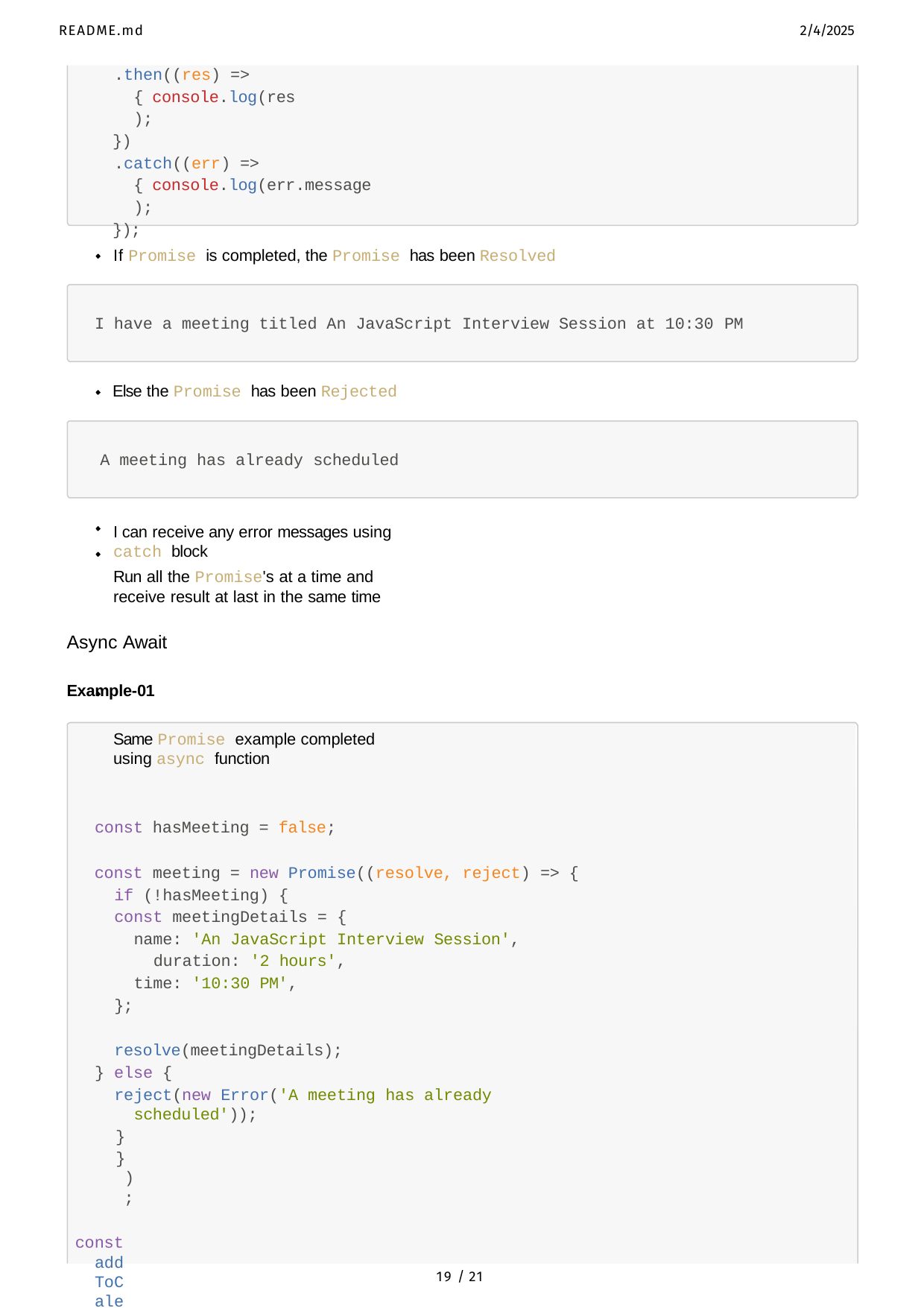

README.md
2/4/2025
.then((res) => { console.log(res);
})
.catch((err) => { console.log(err.message);
});

If Promise is completed, the Promise has been Resolved

I have a meeting titled An JavaScript Interview Session at 10:30 PM

Else the Promise has been Rejected

A meeting has already scheduled

I can receive any error messages using catch block
Run all the Promise's at a time and receive result at last in the same time

Async Await

Example-01

Same Promise example completed using async function

const hasMeeting = false;

const meeting = new Promise((resolve, reject) => { if (!hasMeeting) {
const meetingDetails = {
name: 'An JavaScript Interview Session', duration: '2 hours',
time: '10:30 PM',
};

resolve(meetingDetails);
} else {
reject(new Error('A meeting has already scheduled'));
}
});

const addToCalender = (meeting) => {
const calender = `I have a meeting titled ${meeting.name} at
${meeting.time}`;

// No need to 'reject' a 'Promise'. So, use direct 'resolve' return Promise.resolve(calender);
};

19 / 21